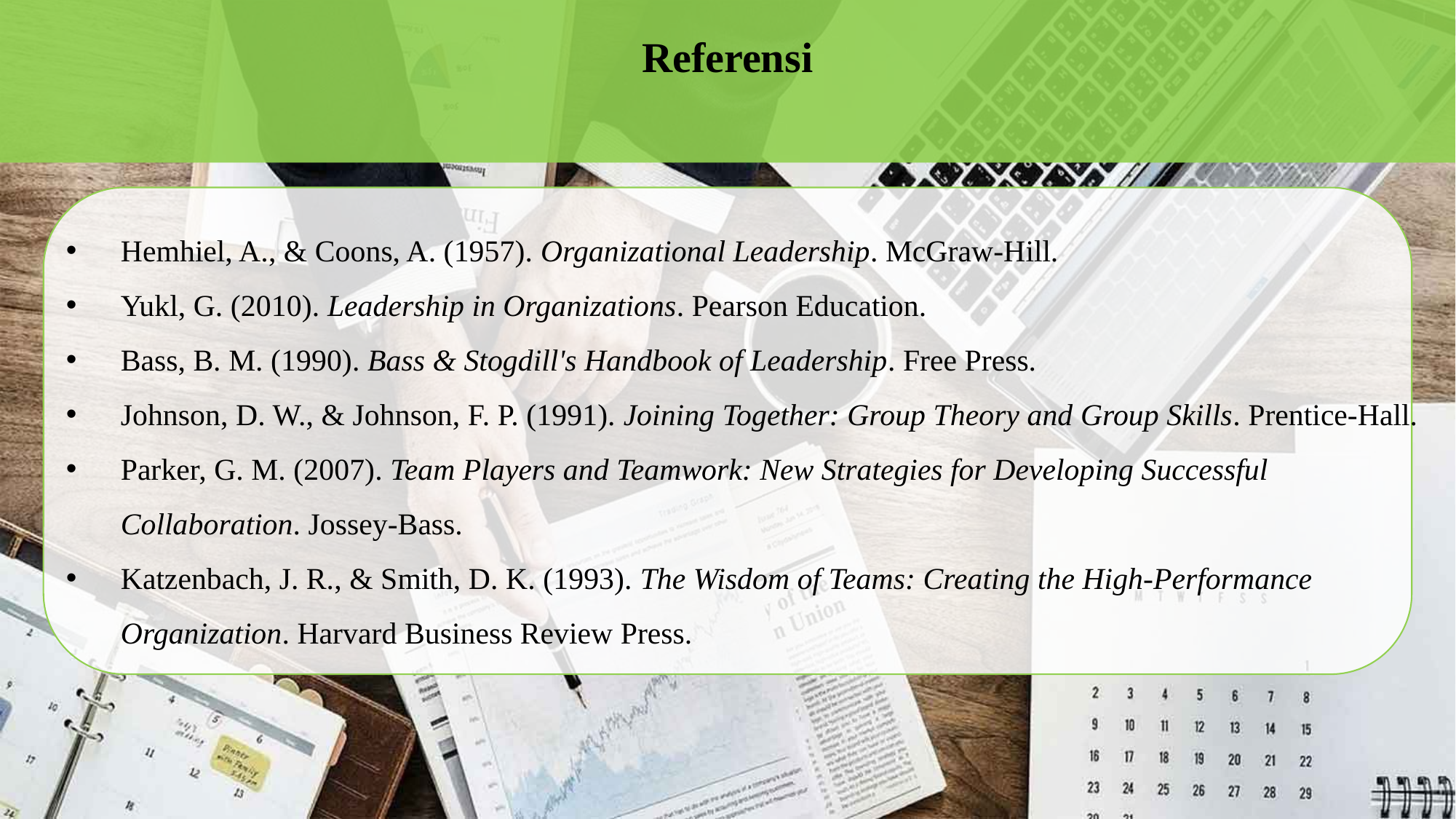

Referensi

Hemhiel, A., & Coons, A. (1957). Organizational Leadership. McGraw-Hill.
Yukl, G. (2010). Leadership in Organizations. Pearson Education.
Bass, B. M. (1990). Bass & Stogdill's Handbook of Leadership. Free Press.
Johnson, D. W., & Johnson, F. P. (1991). Joining Together: Group Theory and Group Skills. Prentice-Hall.
Parker, G. M. (2007). Team Players and Teamwork: New Strategies for Developing Successful Collaboration. Jossey-Bass.
Katzenbach, J. R., & Smith, D. K. (1993). The Wisdom of Teams: Creating the High-Performance Organization. Harvard Business Review Press.